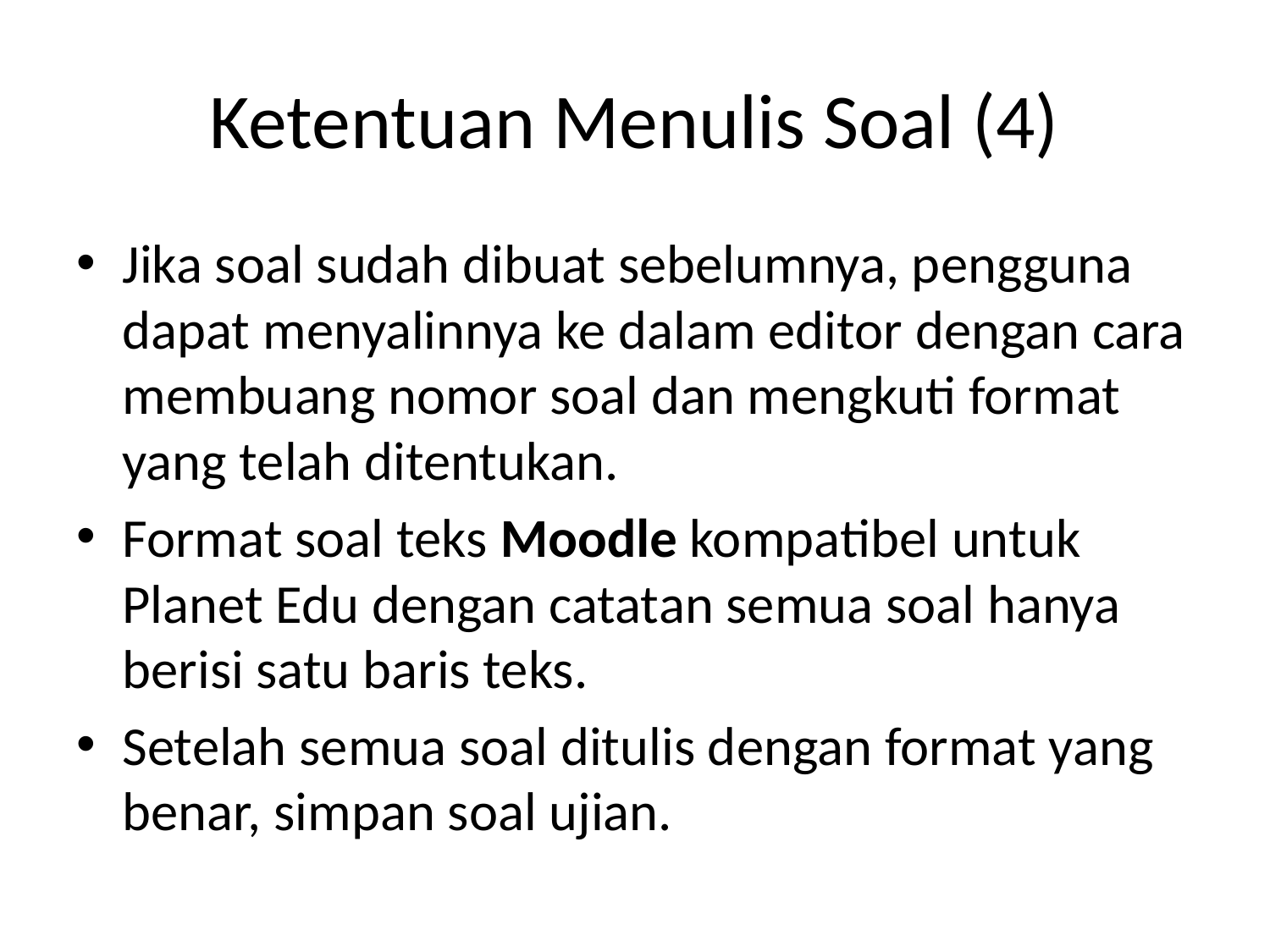

# Ketentuan Menulis Soal (4)
Jika soal sudah dibuat sebelumnya, pengguna dapat menyalinnya ke dalam editor dengan cara membuang nomor soal dan mengkuti format yang telah ditentukan.
Format soal teks Moodle kompatibel untuk Planet Edu dengan catatan semua soal hanya berisi satu baris teks.
Setelah semua soal ditulis dengan format yang benar, simpan soal ujian.